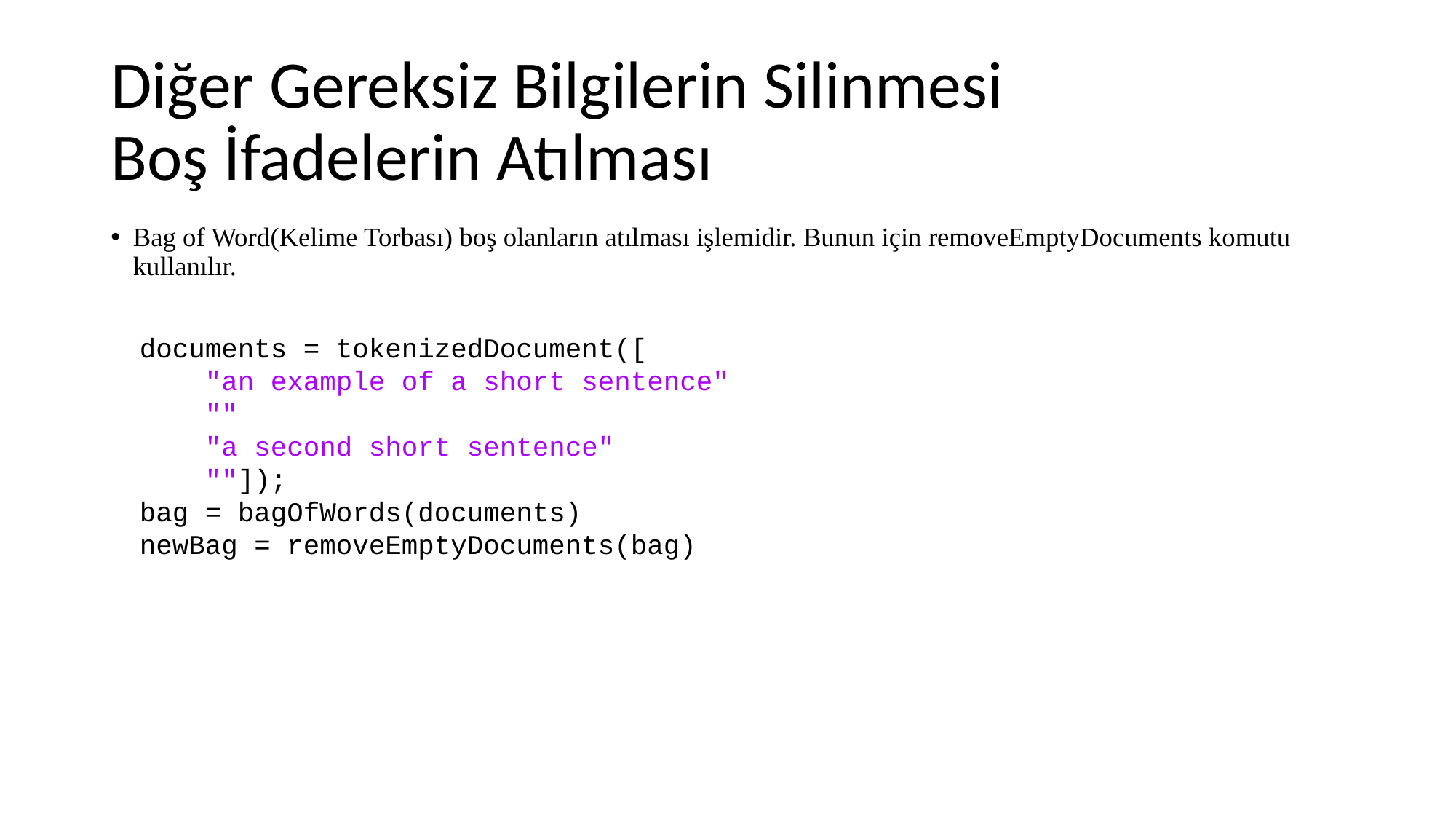

# Diğer Gereksiz Bilgilerin Silinmesi Boş İfadelerin Atılması
Bag of Word(Kelime Torbası) boş olanların atılması işlemidir. Bunun için removeEmptyDocuments komutu kullanılır.
documents = tokenizedDocument([
    "an example of a short sentence"
    ""
    "a second short sentence"
    ""]);
bag = bagOfWords(documents)
newBag = removeEmptyDocuments(bag)